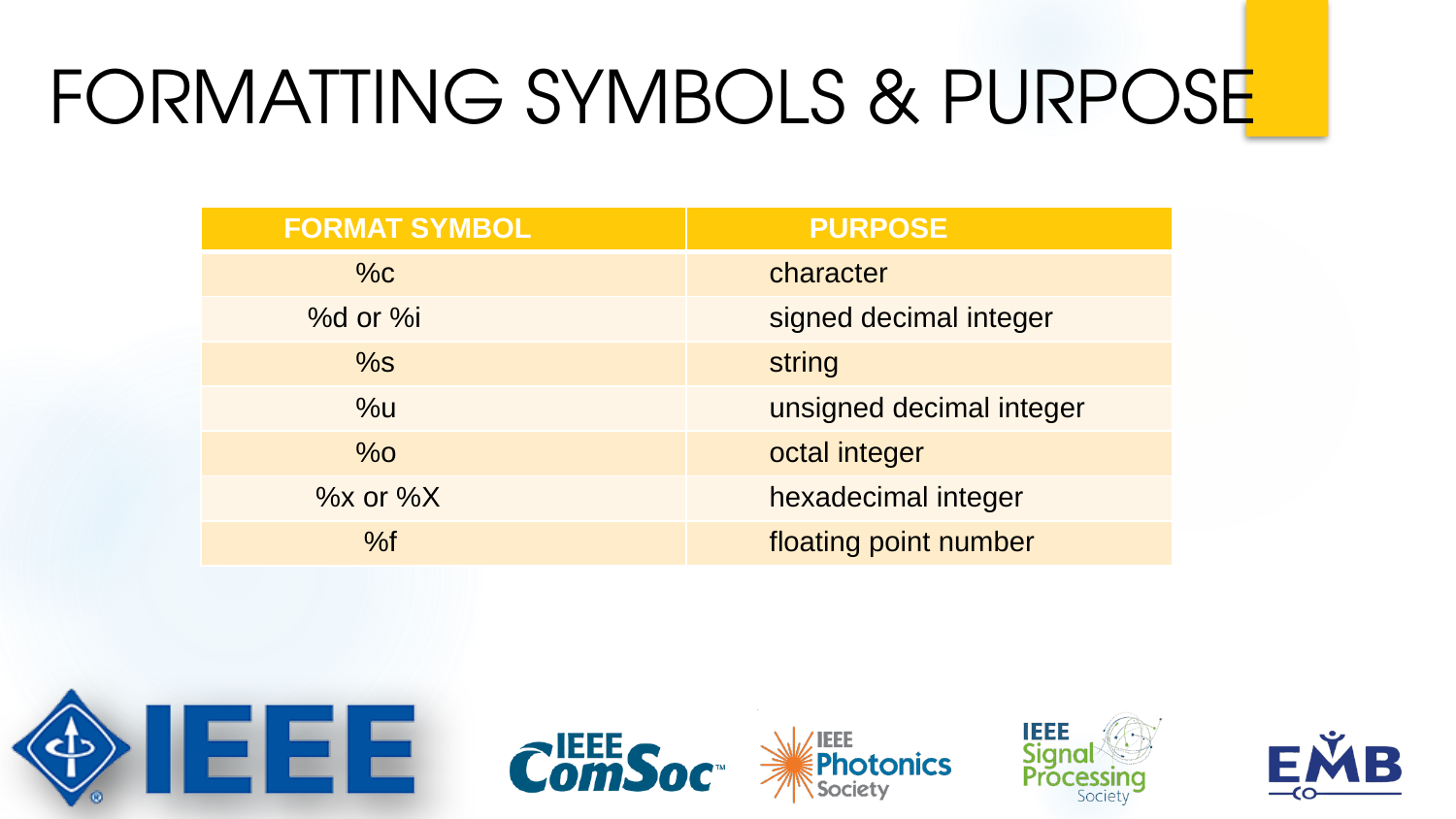

FORMATTING SYMBOLS & PURPOSE
| FORMAT SYMBOL | PURPOSE |
| --- | --- |
| %c | character |
| %d or %i | signed decimal integer |
| %s | string |
| %u | unsigned decimal integer |
| %o | octal integer |
| %x or %X | hexadecimal integer |
| %f | floating point number |